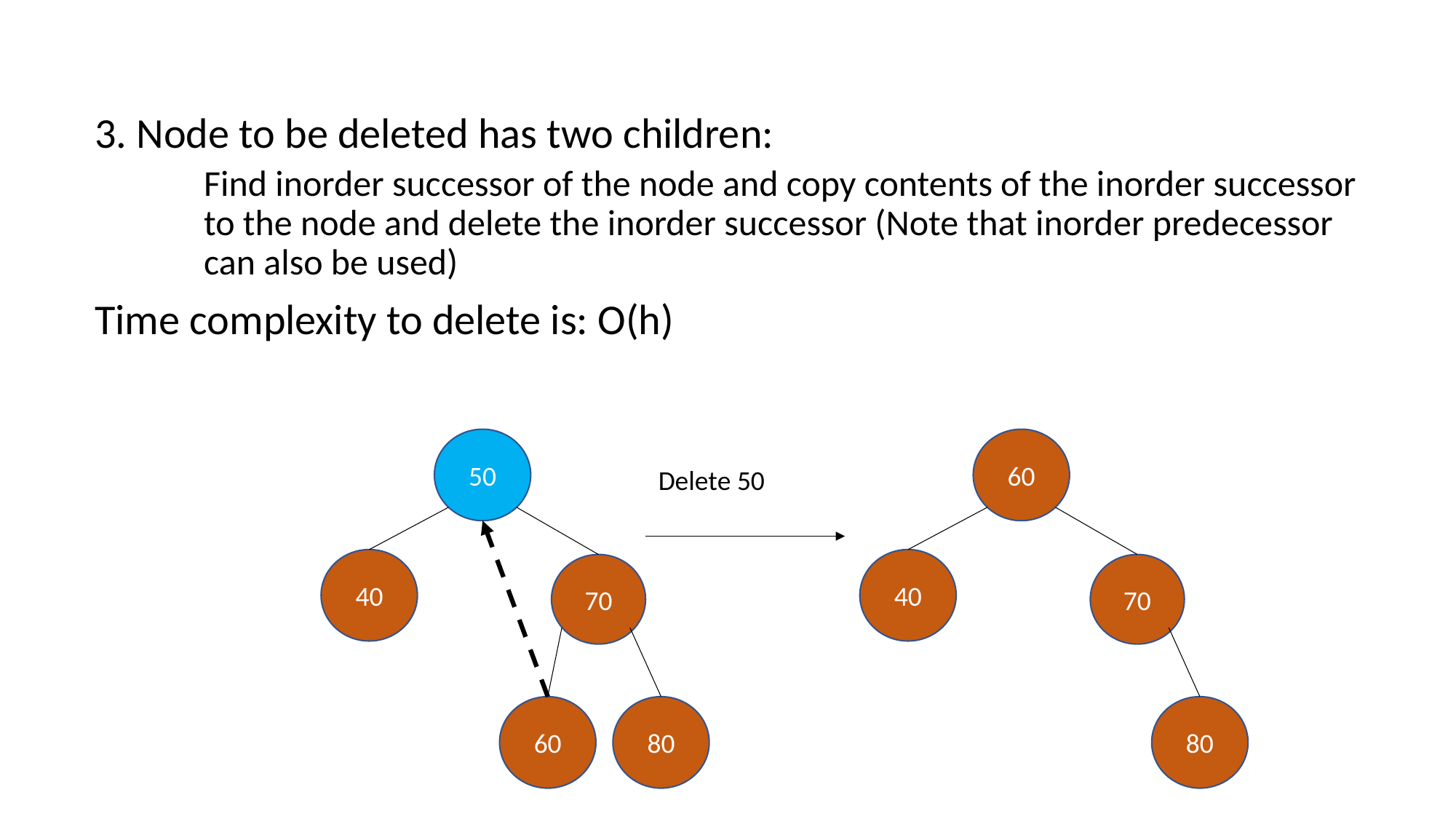

3. Node to be deleted has two children:
Find inorder successor of the node and copy contents of the inorder successor to the node and delete the inorder successor (Note that inorder predecessor can also be used)
Time complexity to delete is: O(h)
50
40
80
60
70
60
40
80
70
Delete 50